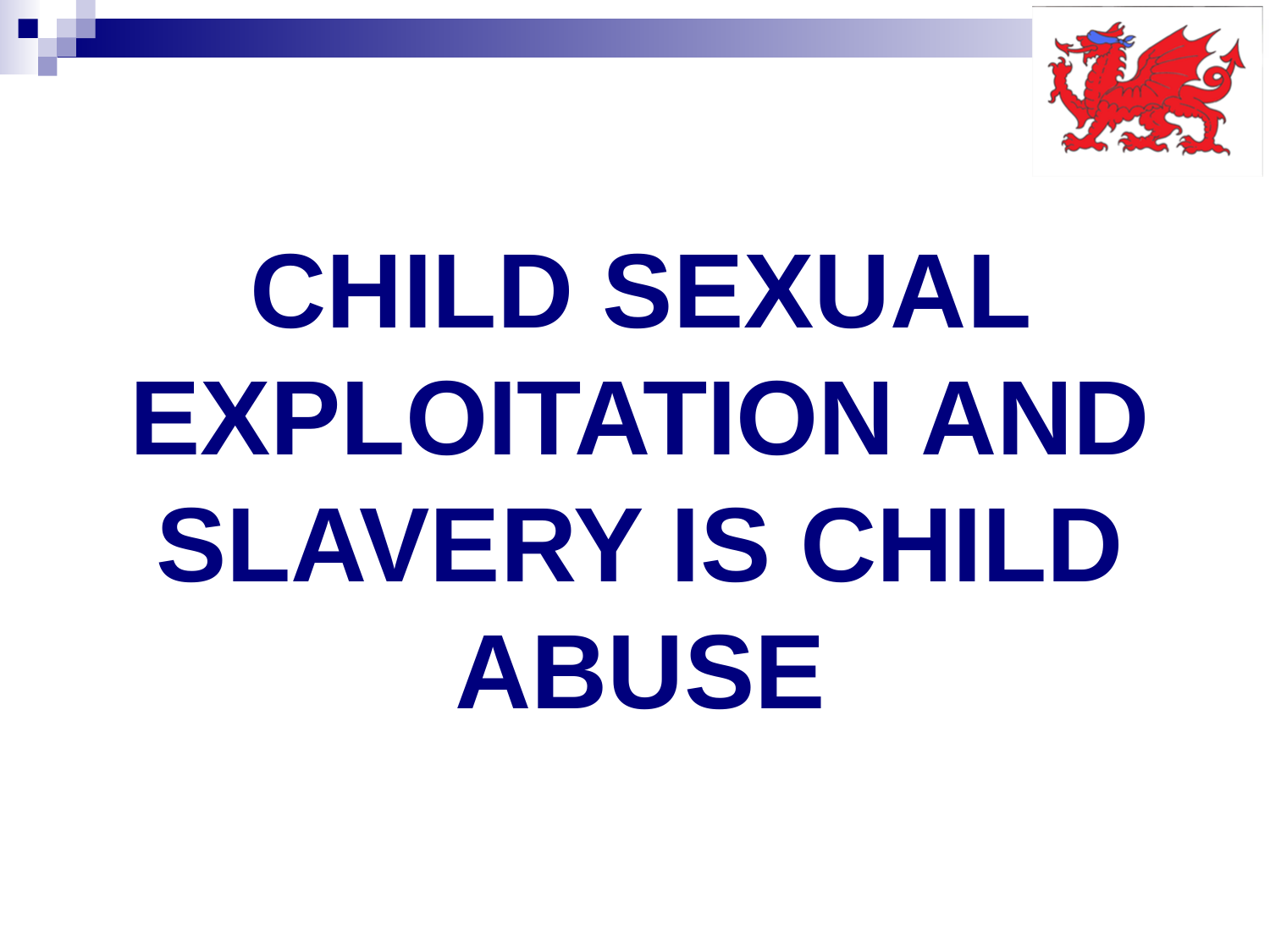

CHILD SEXUAL EXPLOITATION AND SLAVERY IS CHILD ABUSE